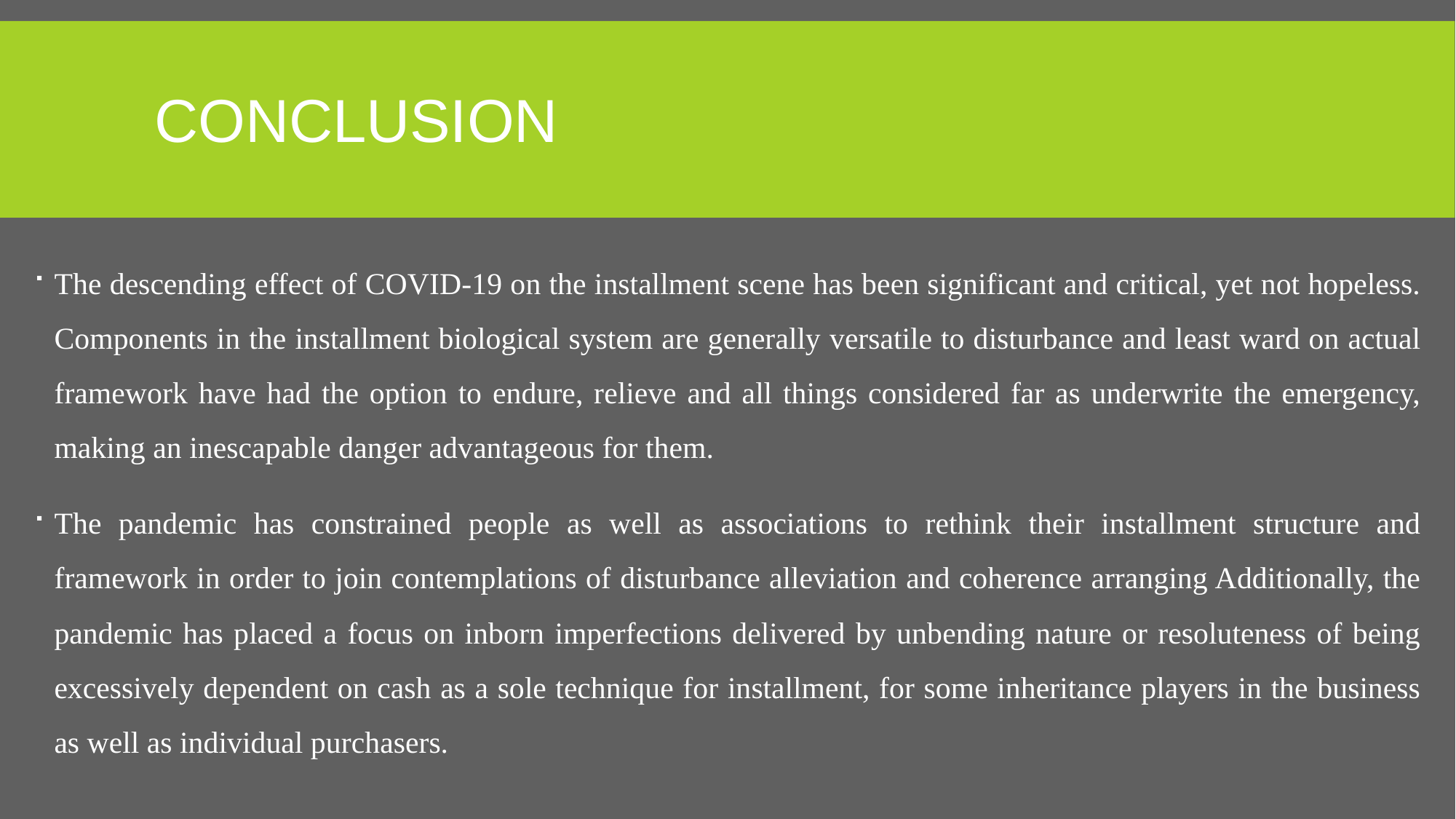

# conclusion
The descending effect of COVID-19 on the installment scene has been significant and critical, yet not hopeless. Components in the installment biological system are generally versatile to disturbance and least ward on actual framework have had the option to endure, relieve and all things considered far as underwrite the emergency, making an inescapable danger advantageous for them.
The pandemic has constrained people as well as associations to rethink their installment structure and framework in order to join contemplations of disturbance alleviation and coherence arranging Additionally, the pandemic has placed a focus on inborn imperfections delivered by unbending nature or resoluteness of being excessively dependent on cash as a sole technique for installment, for some inheritance players in the business as well as individual purchasers.